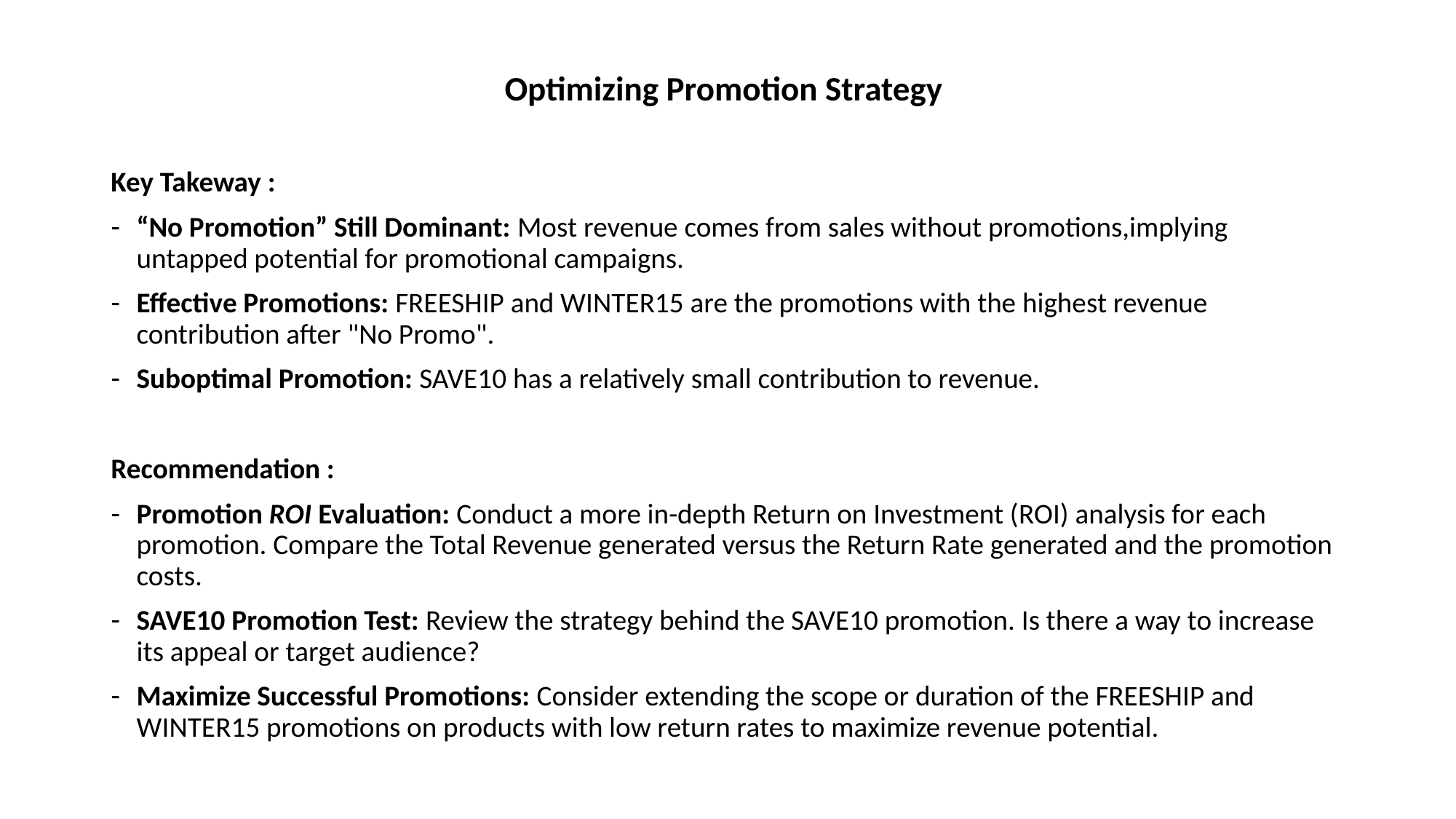

Optimizing Promotion Strategy

Key Takeway :
“No Promotion” Still Dominant: Most revenue comes from sales without promotions,implying untapped potential for promotional campaigns.
Effective Promotions: FREESHIP and WINTER15 are the promotions with the highest revenue contribution after "No Promo".
Suboptimal Promotion: SAVE10 has a relatively small contribution to revenue.

Recommendation :
Promotion ROI Evaluation: Conduct a more in-depth Return on Investment (ROI) analysis for each promotion. Compare the Total Revenue generated versus the Return Rate generated and the promotion costs.
SAVE10 Promotion Test: Review the strategy behind the SAVE10 promotion. Is there a way to increase its appeal or target audience?
Maximize Successful Promotions: Consider extending the scope or duration of the FREESHIP and WINTER15 promotions on products with low return rates to maximize revenue potential.